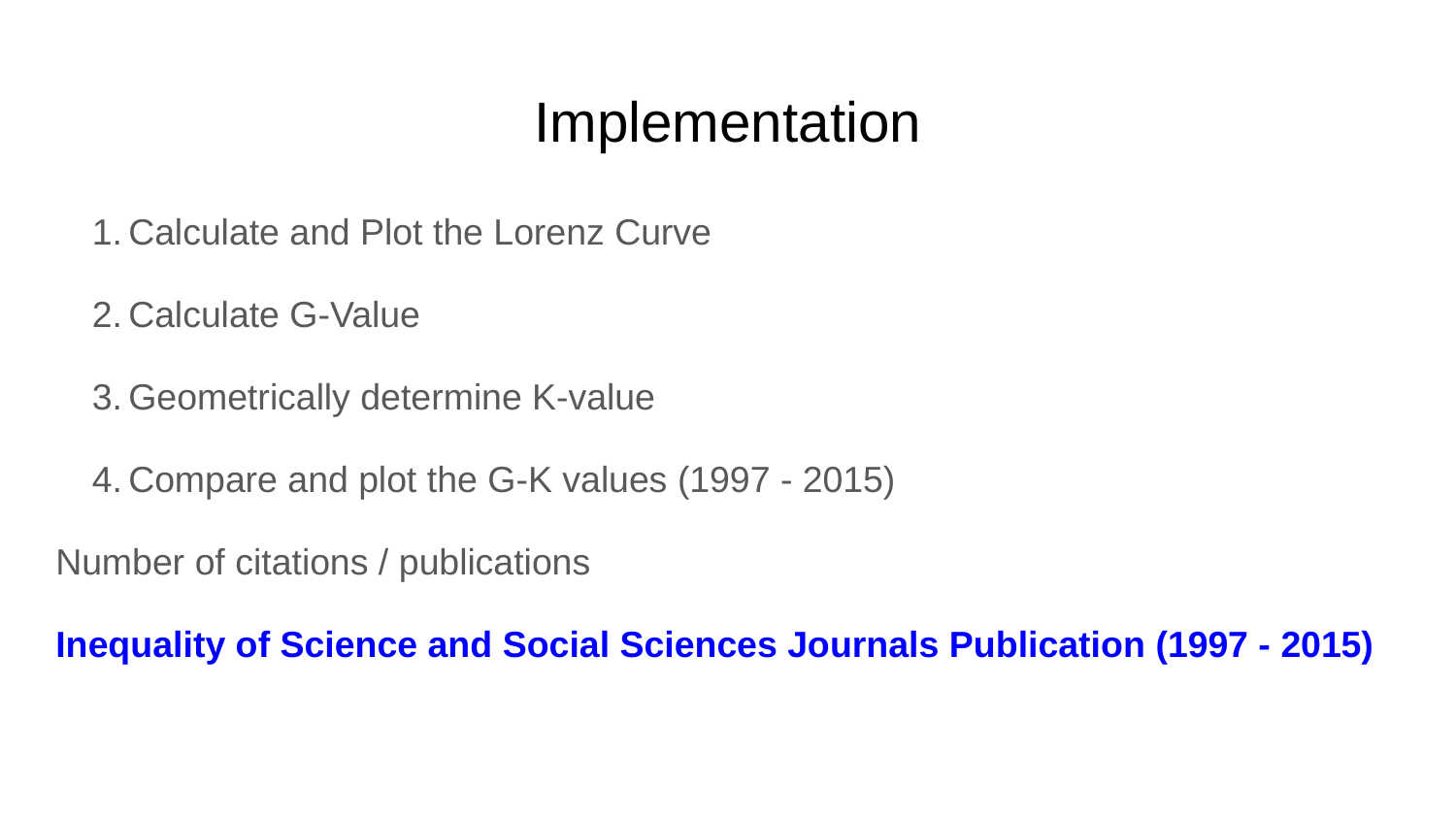

# Implementation
Calculate and Plot the Lorenz Curve
Calculate G-Value
Geometrically determine K-value
Compare and plot the G-K values (1997 - 2015)
Number of citations / publications
Inequality of Science and Social Sciences Journals Publication (1997 - 2015)